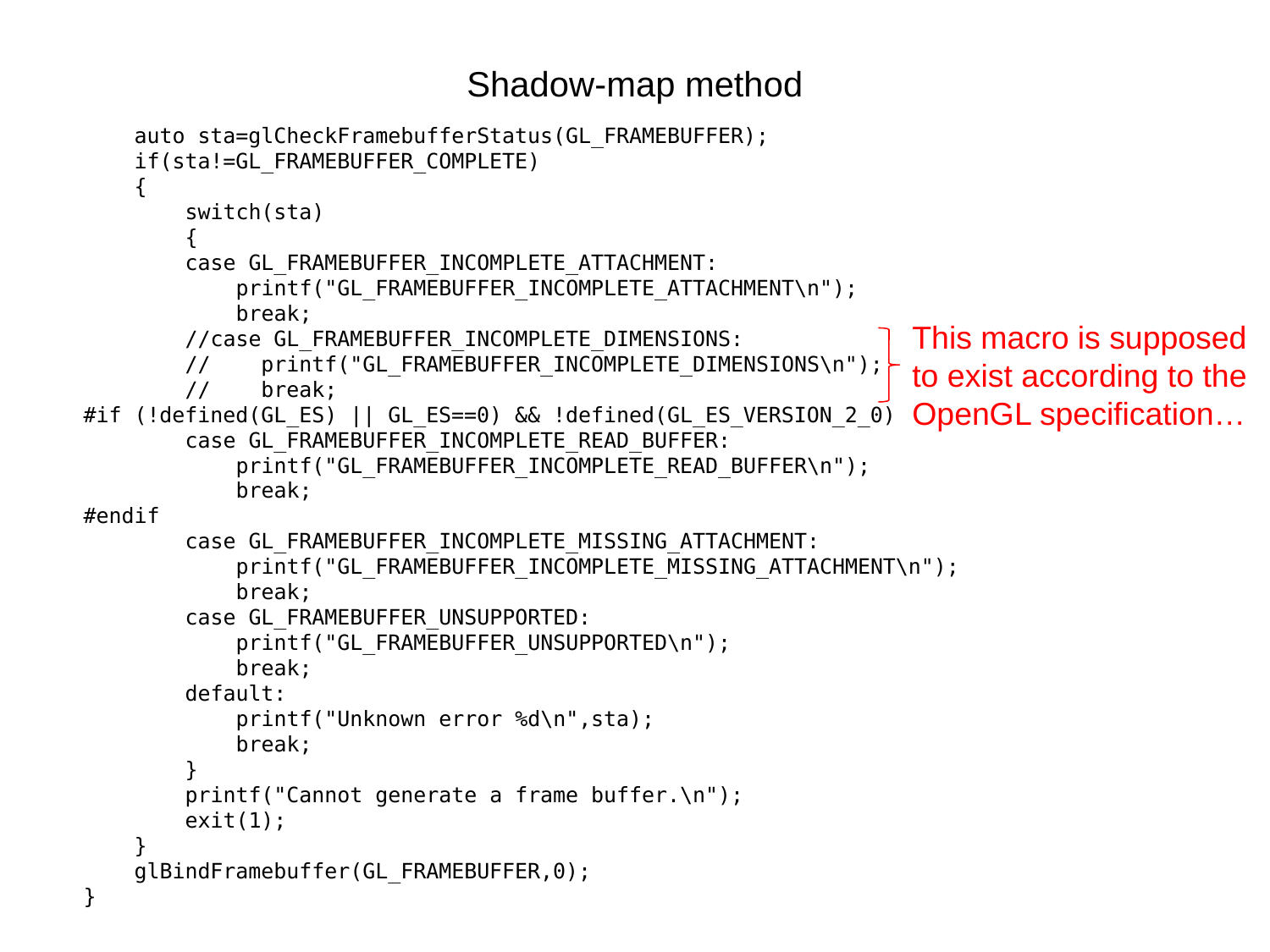

# Shadow-map method
    auto sta=glCheckFramebufferStatus(GL_FRAMEBUFFER);
    if(sta!=GL_FRAMEBUFFER_COMPLETE)
    {
        switch(sta)
        {
        case GL_FRAMEBUFFER_INCOMPLETE_ATTACHMENT:
            printf("GL_FRAMEBUFFER_INCOMPLETE_ATTACHMENT\n");
            break;
        //case GL_FRAMEBUFFER_INCOMPLETE_DIMENSIONS:
        //    printf("GL_FRAMEBUFFER_INCOMPLETE_DIMENSIONS\n");
        //    break;
#if (!defined(GL_ES) || GL_ES==0) && !defined(GL_ES_VERSION_2_0)
        case GL_FRAMEBUFFER_INCOMPLETE_READ_BUFFER:
            printf("GL_FRAMEBUFFER_INCOMPLETE_READ_BUFFER\n");
            break;
#endif
        case GL_FRAMEBUFFER_INCOMPLETE_MISSING_ATTACHMENT:
            printf("GL_FRAMEBUFFER_INCOMPLETE_MISSING_ATTACHMENT\n");
            break;
        case GL_FRAMEBUFFER_UNSUPPORTED:
            printf("GL_FRAMEBUFFER_UNSUPPORTED\n");
            break;
        default:
            printf("Unknown error %d\n",sta);
            break;
        }
        printf("Cannot generate a frame buffer.\n");
        exit(1);
    }
    glBindFramebuffer(GL_FRAMEBUFFER,0);
}
This macro is supposed to exist according to the OpenGL specification…